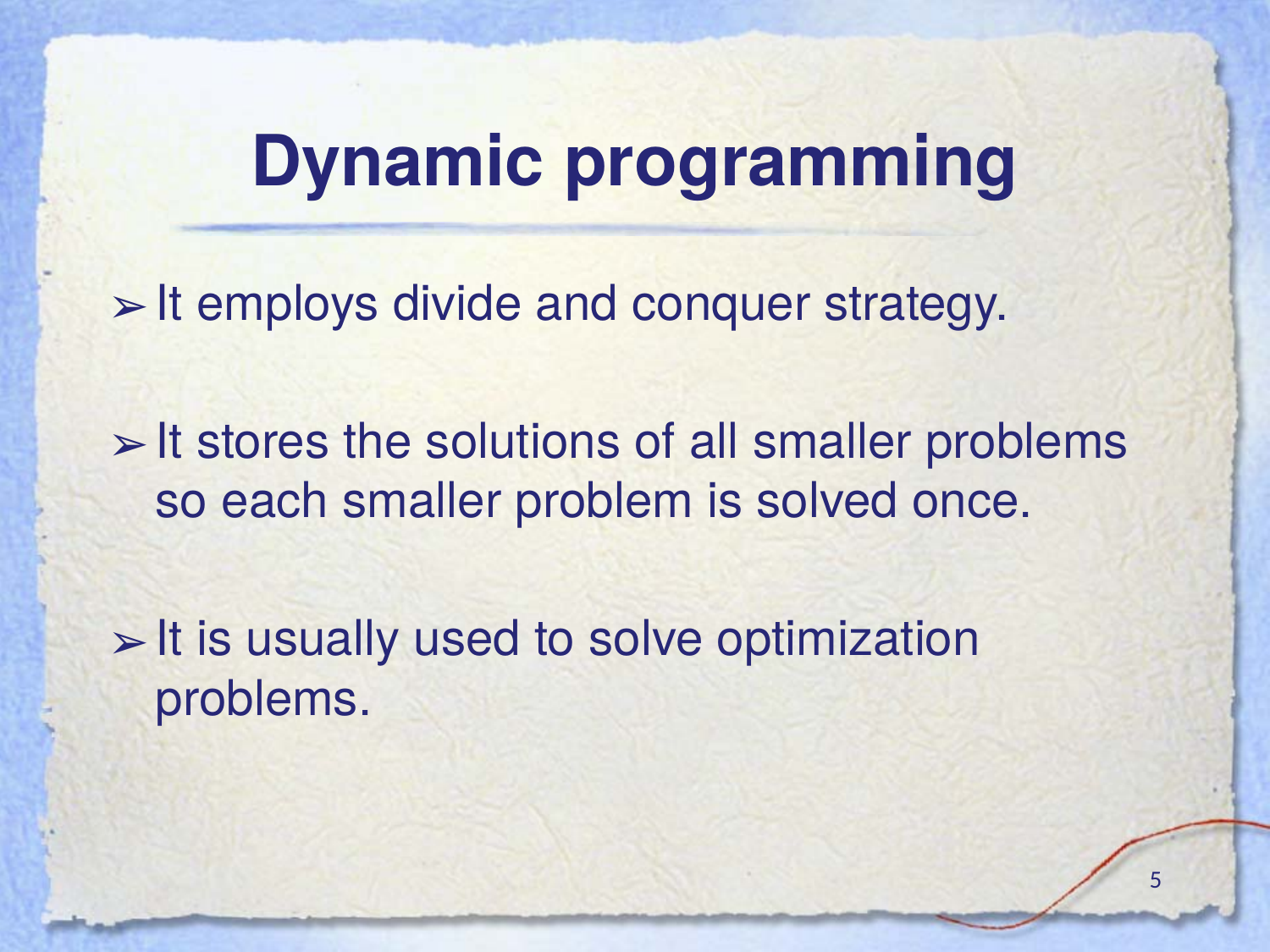

# Dynamic programming
It employs divide and conquer strategy.

It stores the solutions of all smaller problems so each smaller problem is solved once.

It is usually used to solve optimization problems.
5